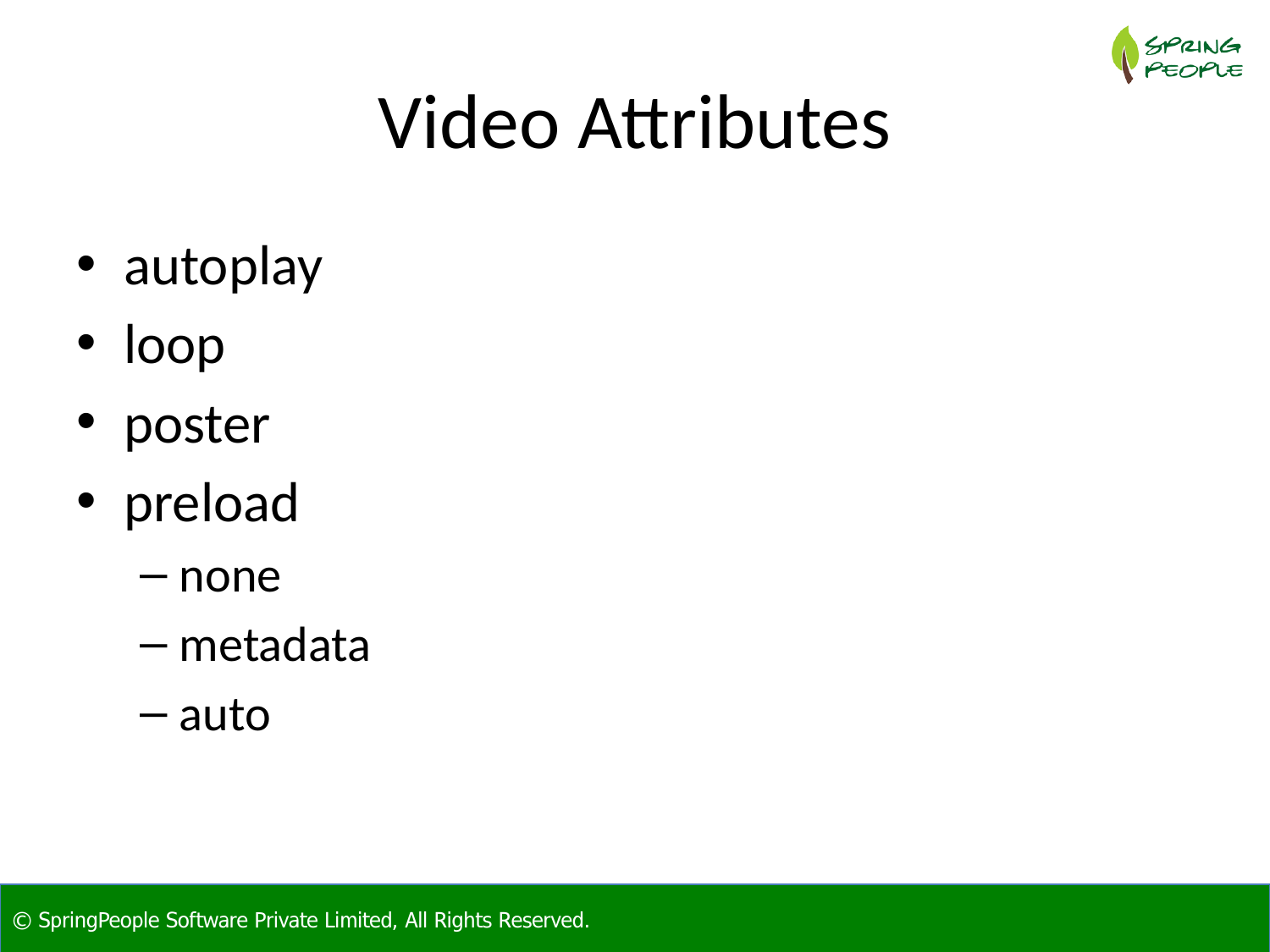

# Video Attributes
autoplay
loop
poster
preload
none
metadata
auto